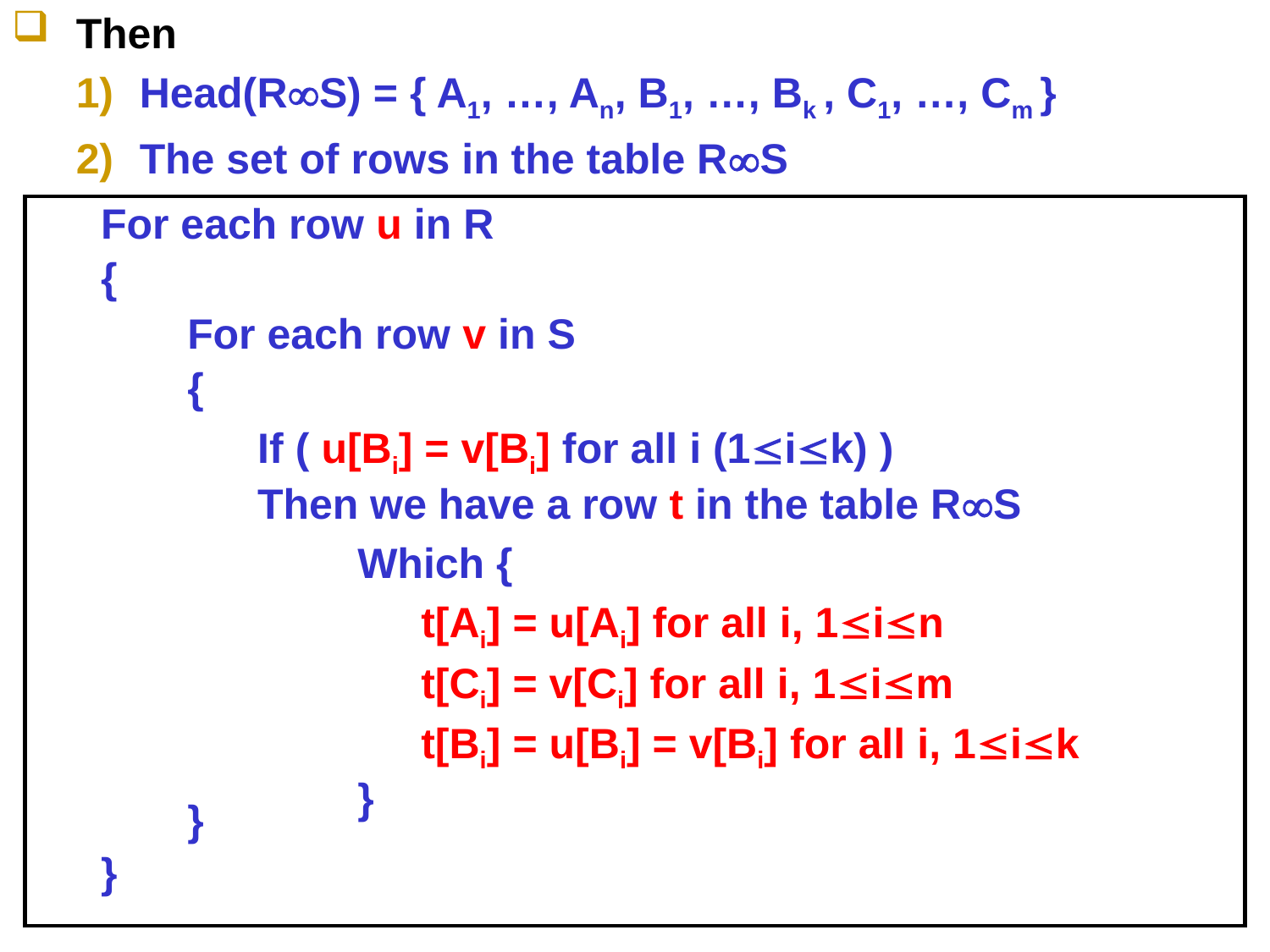

# Then
Head(R∞S) = { A1, …, An, B1, …, Bk , C1, …, Cm }
The set of rows in the table R∞S

For each row u in R
{

}
For each row v in S
{

}
If ( u[Bi] = v[Bi] for all i (1≤i≤k) )
Then we have a row t in the table R∞S
Which {
t[Ai] = u[Ai] for all i, 1≤i≤n
t[Ci] = v[Ci] for all i, 1≤i≤m
t[Bi] = u[Bi] = v[Bi] for all i, 1≤i≤k
}

112